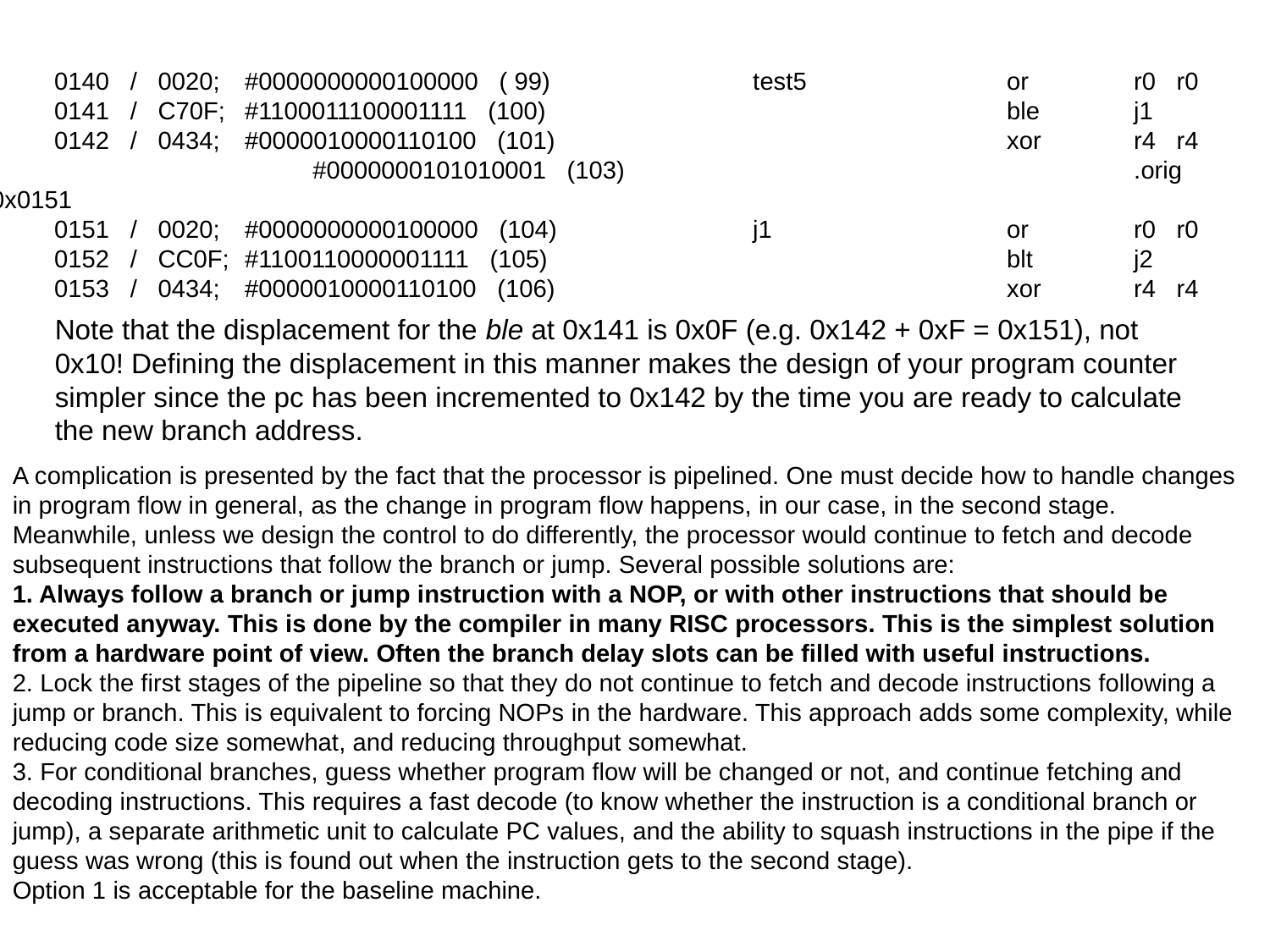

0140   /   0020; 	#0000000000100000   ( 99)		test5 		or 	r0   r0
0141   /   C70F; 	#1100011100001111   (100) 				ble 	j1
0142   /   0434; 	#0000010000110100   (101) 				xor 	r4   r4
                                     #0000000101010001   (103) 				.orig 	0x0151
0151   /   0020; 	#0000000000100000   (104) 		j1		or 	r0   r0
0152   /   CC0F; 	#1100110000001111   (105) 				blt	j2
0153   /   0434; 	#0000010000110100   (106) 				xor 	r4   r4
Note that the displacement for the ble at 0x141 is 0x0F (e.g. 0x142 + 0xF = 0x151), not 0x10! Defining the displacement in this manner makes the design of your program counter simpler since the pc has been incremented to 0x142 by the time you are ready to calculate the new branch address.
A complication is presented by the fact that the processor is pipelined. One must decide how to handle changes in program flow in general, as the change in program flow happens, in our case, in the second stage. Meanwhile, unless we design the control to do differently, the processor would continue to fetch and decode subsequent instructions that follow the branch or jump. Several possible solutions are:
1. Always follow a branch or jump instruction with a NOP, or with other instructions that should be executed anyway. This is done by the compiler in many RISC processors. This is the simplest solution from a hardware point of view. Often the branch delay slots can be filled with useful instructions.
2. Lock the first stages of the pipeline so that they do not continue to fetch and decode instructions following a jump or branch. This is equivalent to forcing NOPs in the hardware. This approach adds some complexity, while reducing code size somewhat, and reducing throughput somewhat.
3. For conditional branches, guess whether program flow will be changed or not, and continue fetching and decoding instructions. This requires a fast decode (to know whether the instruction is a conditional branch or jump), a separate arithmetic unit to calculate PC values, and the ability to squash instructions in the pipe if the guess was wrong (this is found out when the instruction gets to the second stage).
Option 1 is acceptable for the baseline machine.